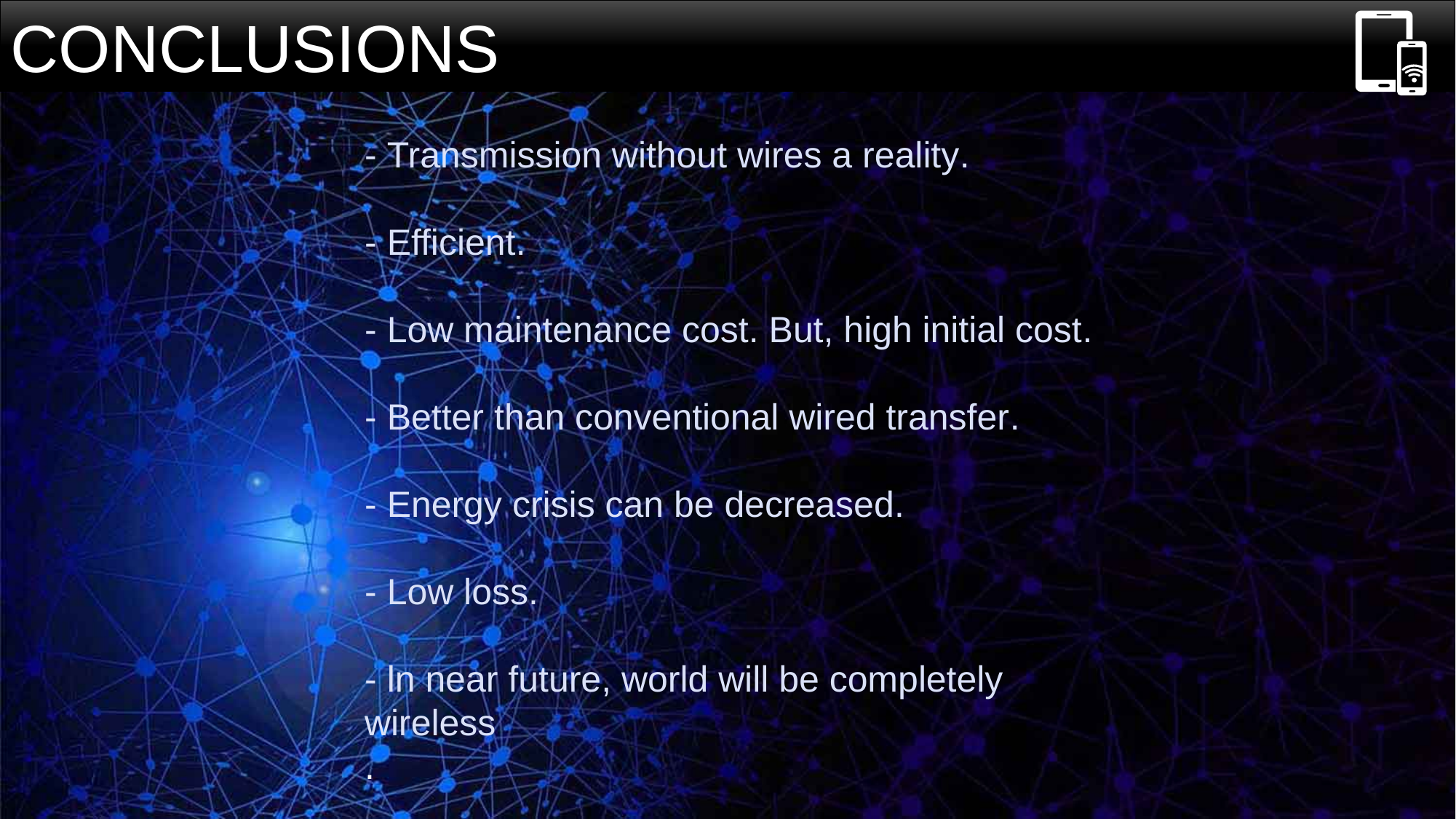

CONCLUSIONS

- Transmission without wires a reality.

- Efficient.

- Low maintenance cost. But, high initial cost.

- Better than conventional wired transfer.

- Energy crisis can be decreased.

- Low loss.

- ln near future, world will be completely
wireless
.